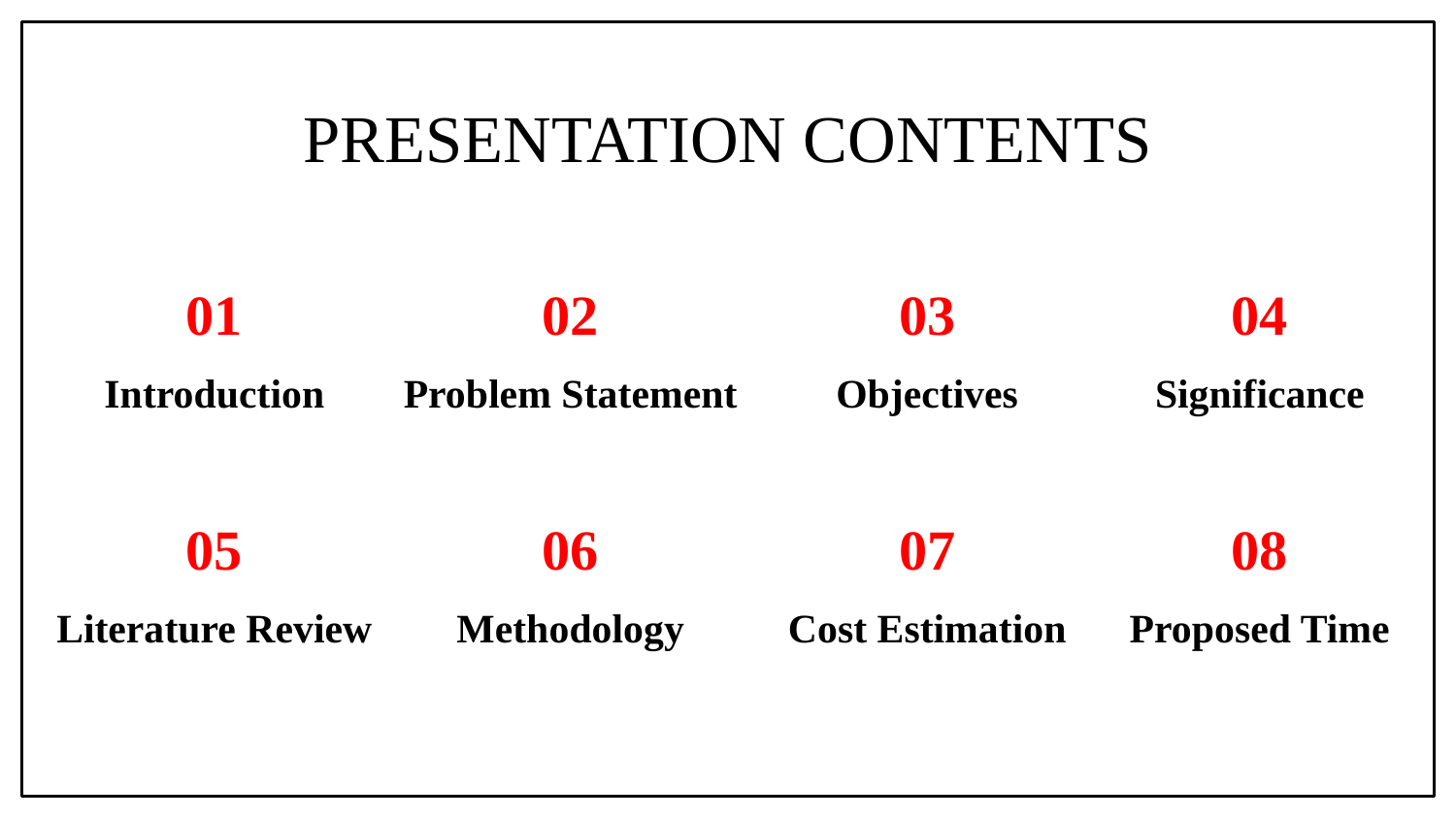

# PRESENTATION CONTENTS
01
02
03
04
Introduction
Objectives
Problem Statement
Significance
05
06
07
08
Literature Review
Cost Estimation
Methodology
Proposed Time